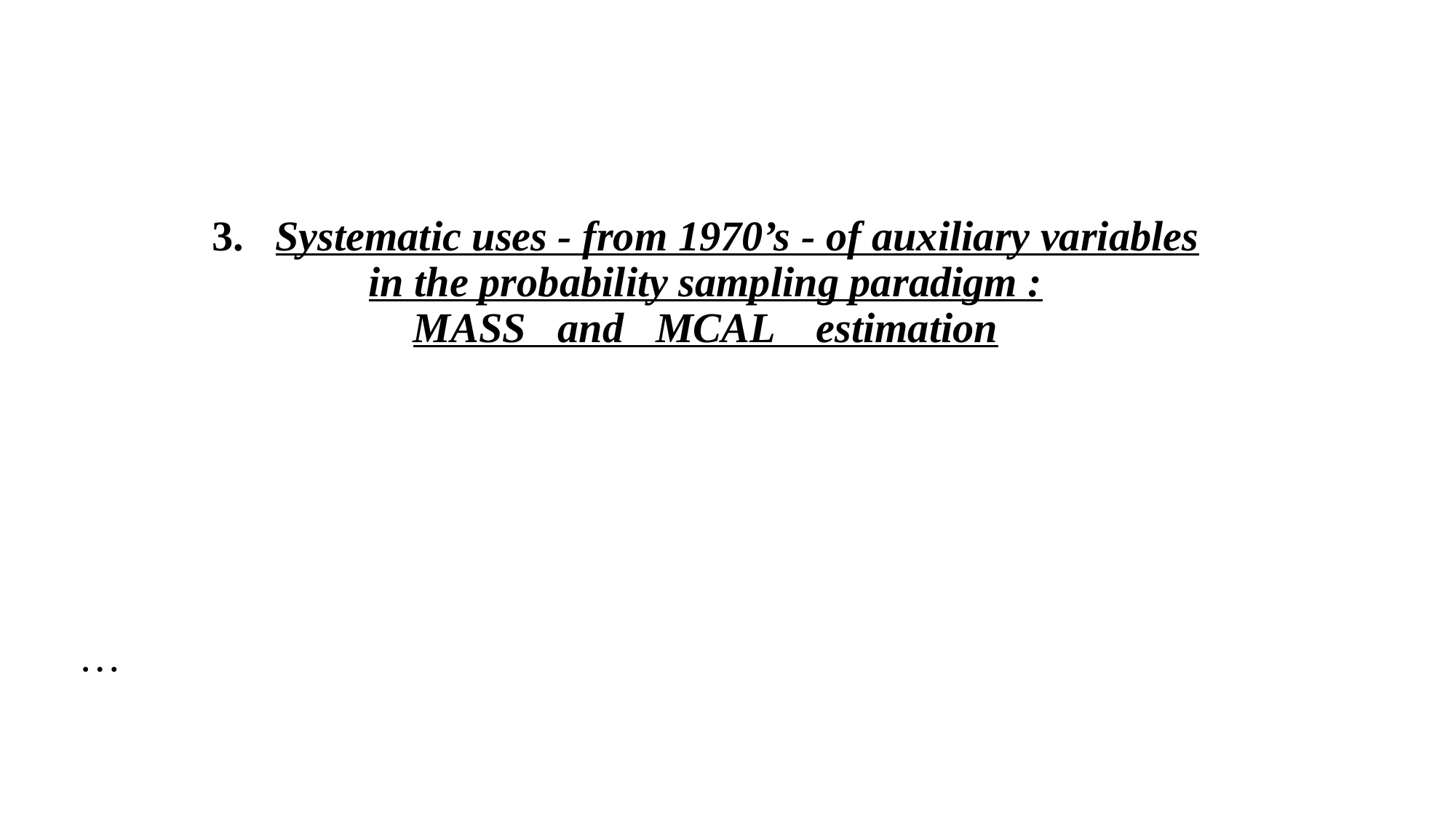

# 3.   Systematic uses - from 1970’s - of auxiliary variables in the probability sampling paradigm : MASS   and   MCAL    estimation
…